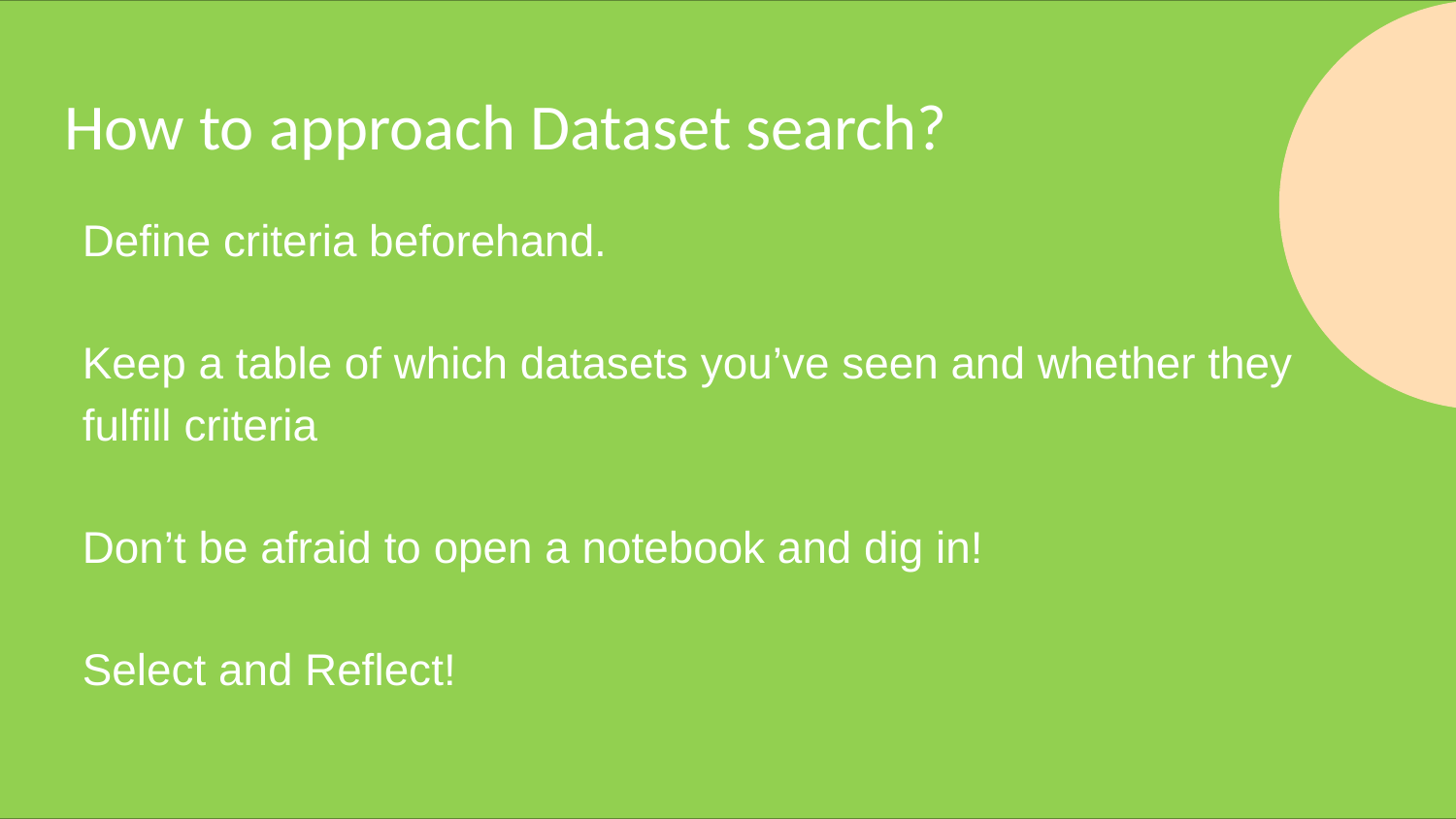

# How to approach Dataset search?
Define criteria beforehand.

Keep a table of which datasets you’ve seen and whether they
fulfill criteria

Don’t be afraid to open a notebook and dig in!

Select and Reflect!